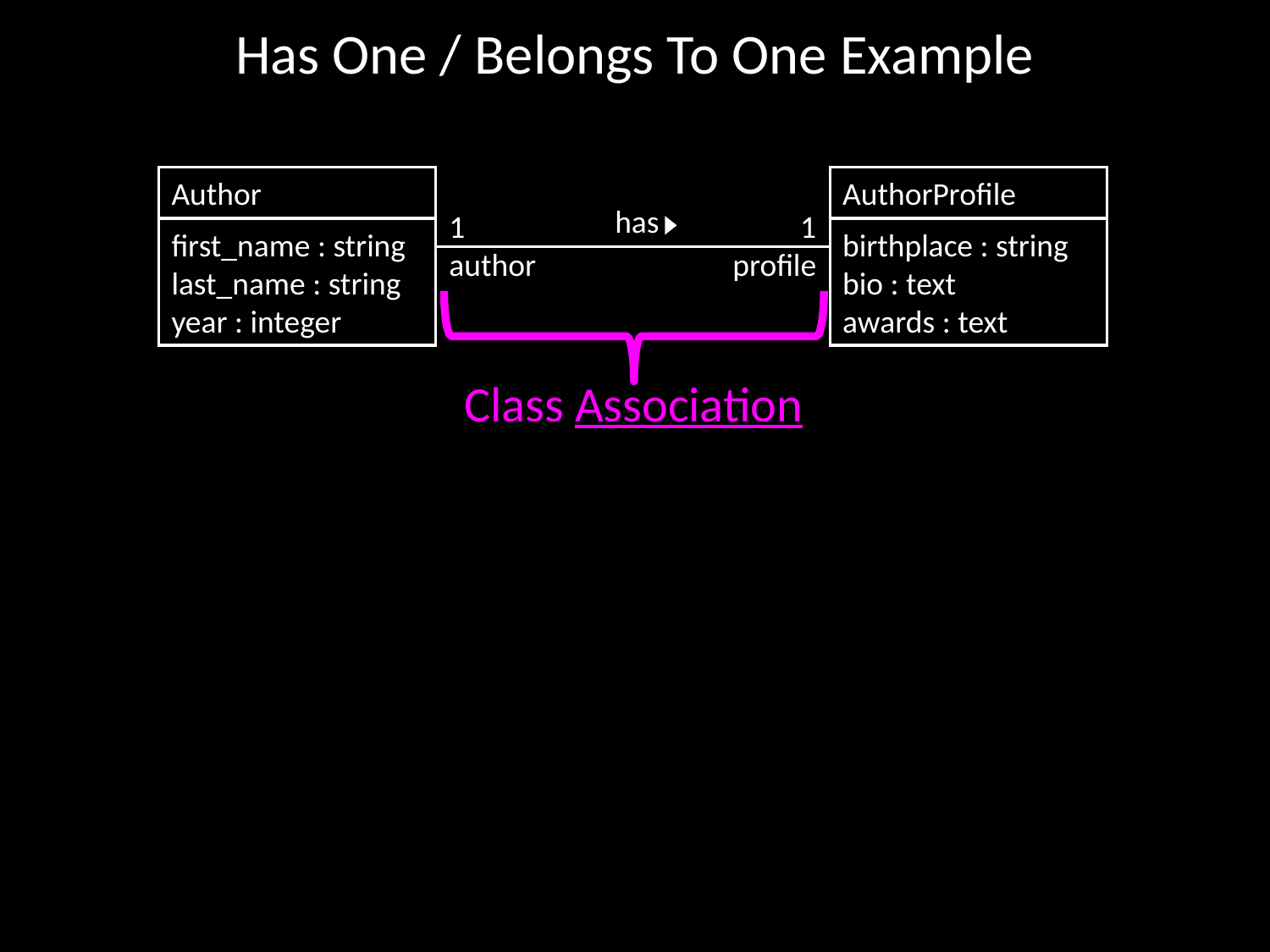

# Has One / Belongs To One Example

Author
first_name : string
last_name : string
year : integer
AuthorProfile
birthplace : string
bio : text
awards : text
has

1
author
1
profile
Class Association